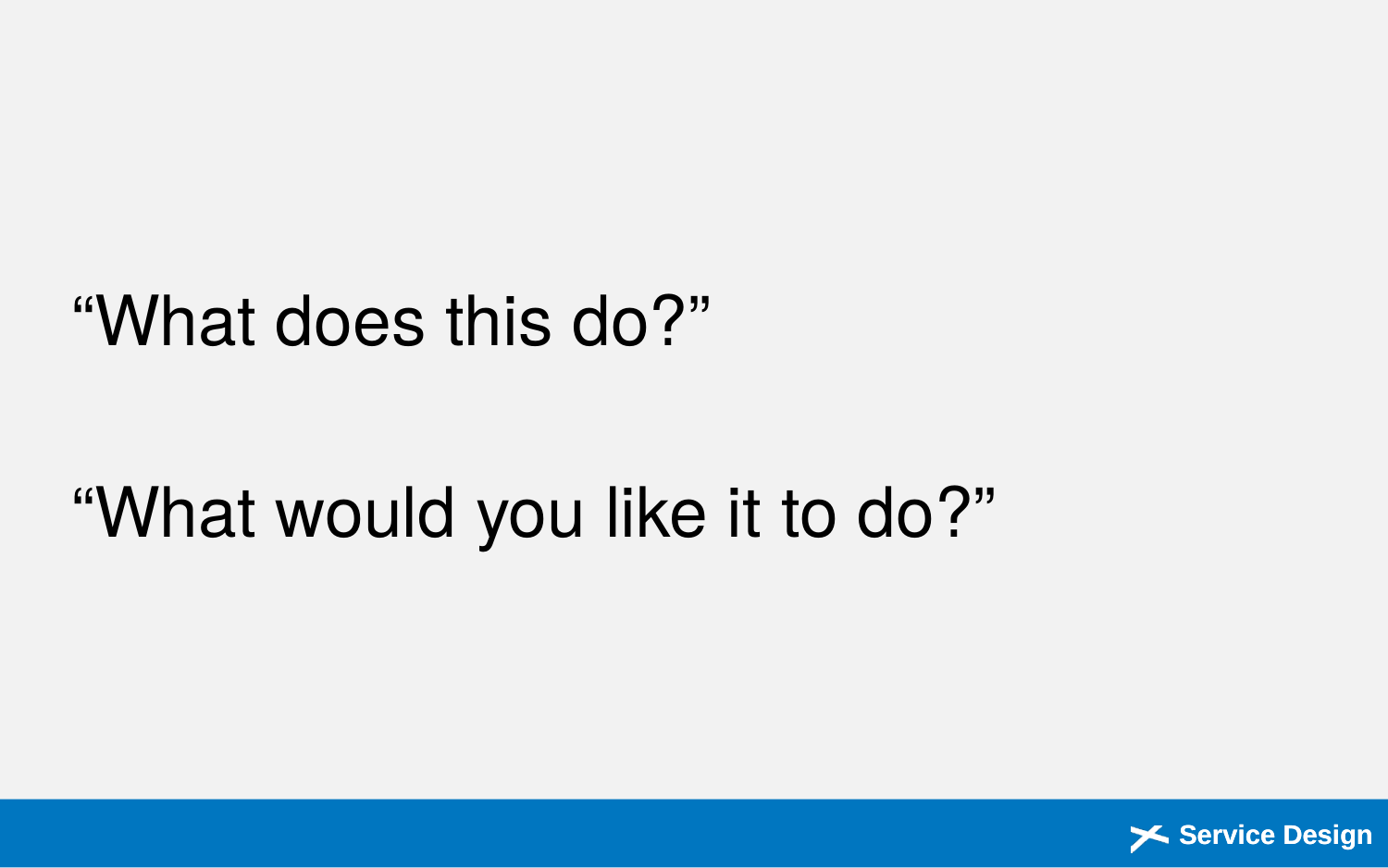

“What does this do?”

“What would you like it to do?”